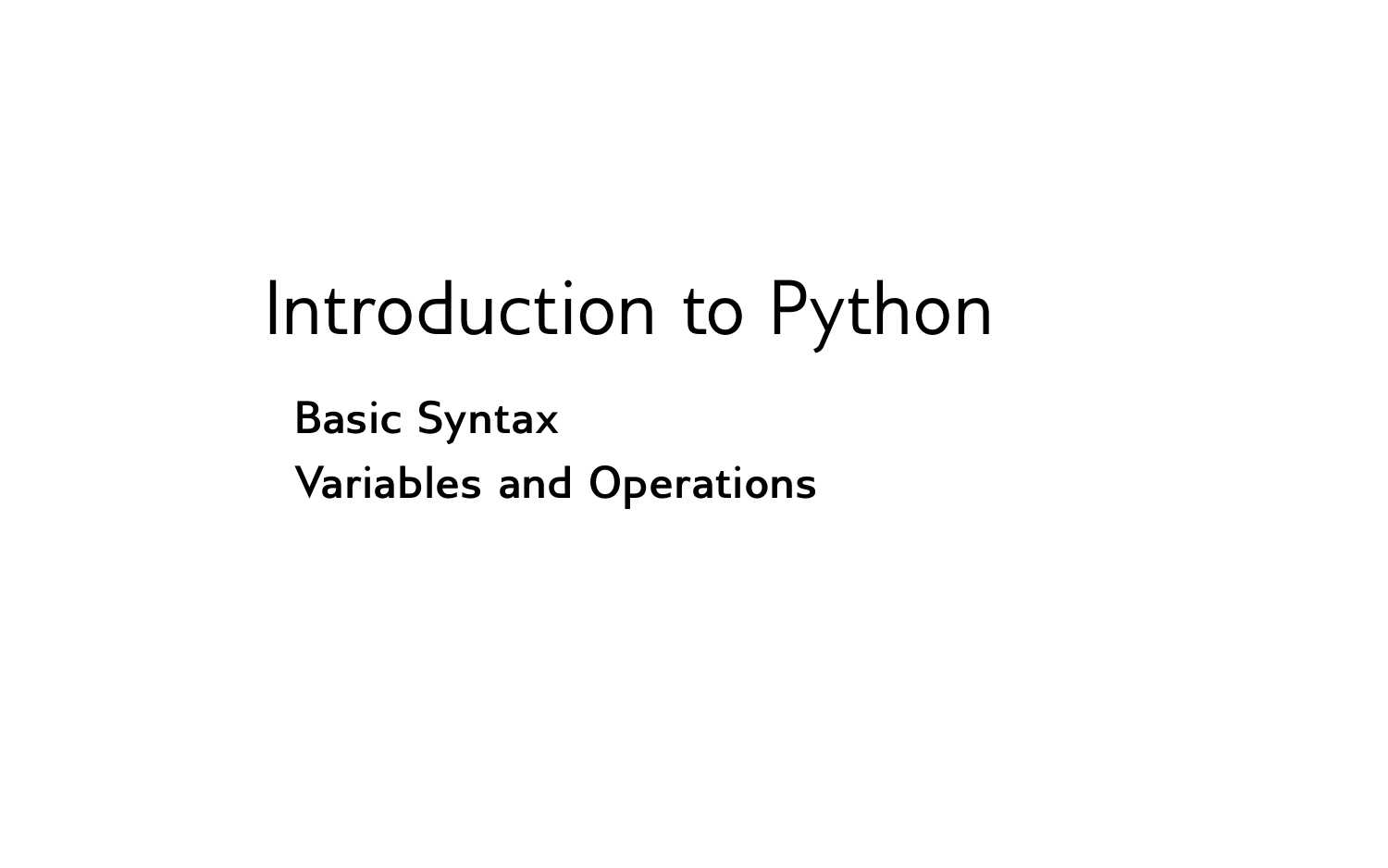

# Introduction to Python
Basic Syntax
Variables and Operations